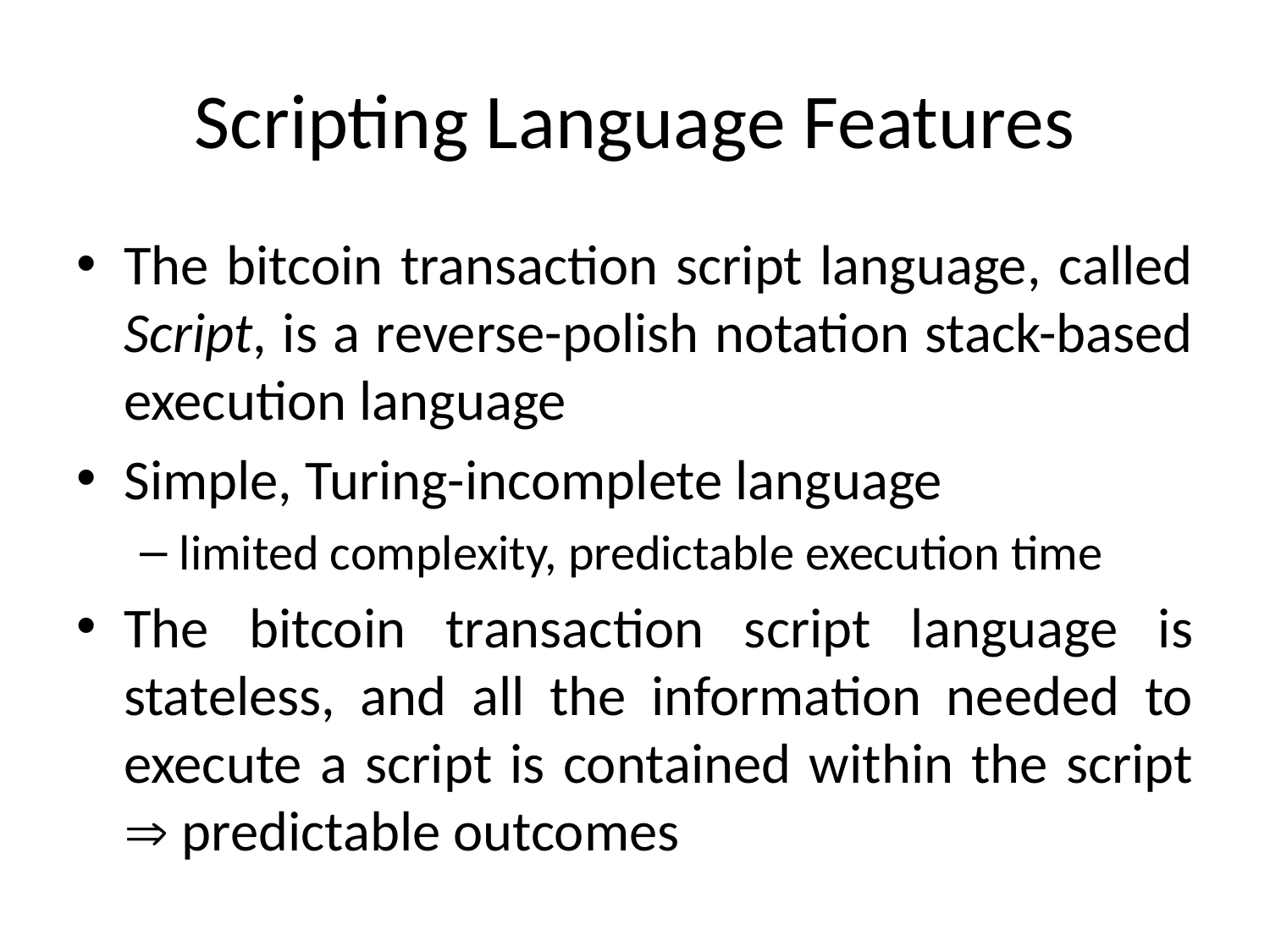

# Scripting Language Features
The bitcoin transaction script language, called Script, is a reverse-polish notation stack-based execution language
Simple, Turing-incomplete language
limited complexity, predictable execution time
The bitcoin transaction script language is stateless, and all the information needed to execute a script is contained within the script ⇒ predictable outcomes